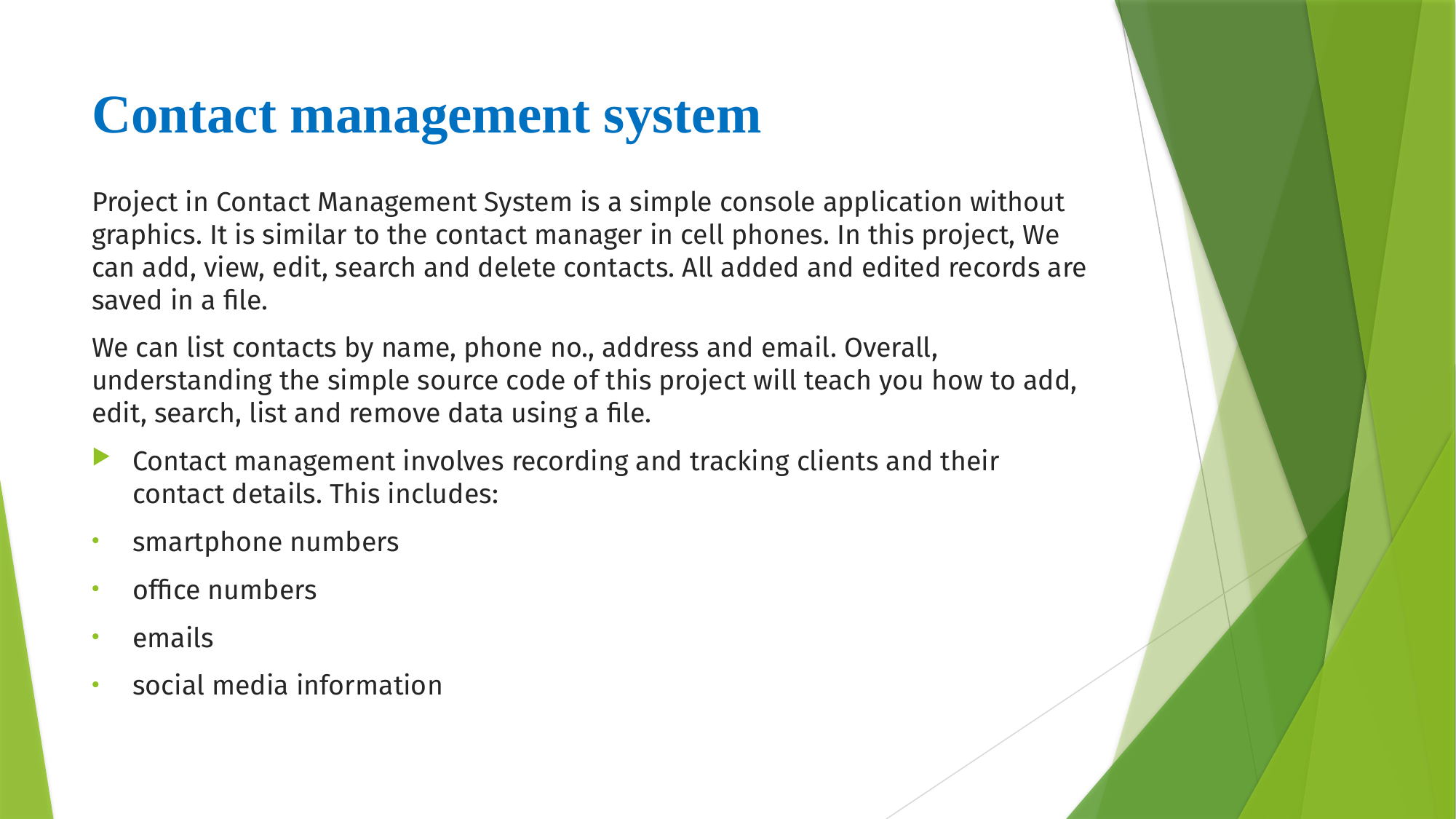

# Contact management system
Project in Contact Management System is a simple console application without graphics. It is similar to the contact manager in cell phones. In this project, We can add, view, edit, search and delete contacts. All added and edited records are saved in a file.
We can list contacts by name, phone no., address and email. Overall, understanding the simple source code of this project will teach you how to add, edit, search, list and remove data using a file.
Contact management involves recording and tracking clients and their contact details. This includes:
smartphone numbers
office numbers
emails
social media information